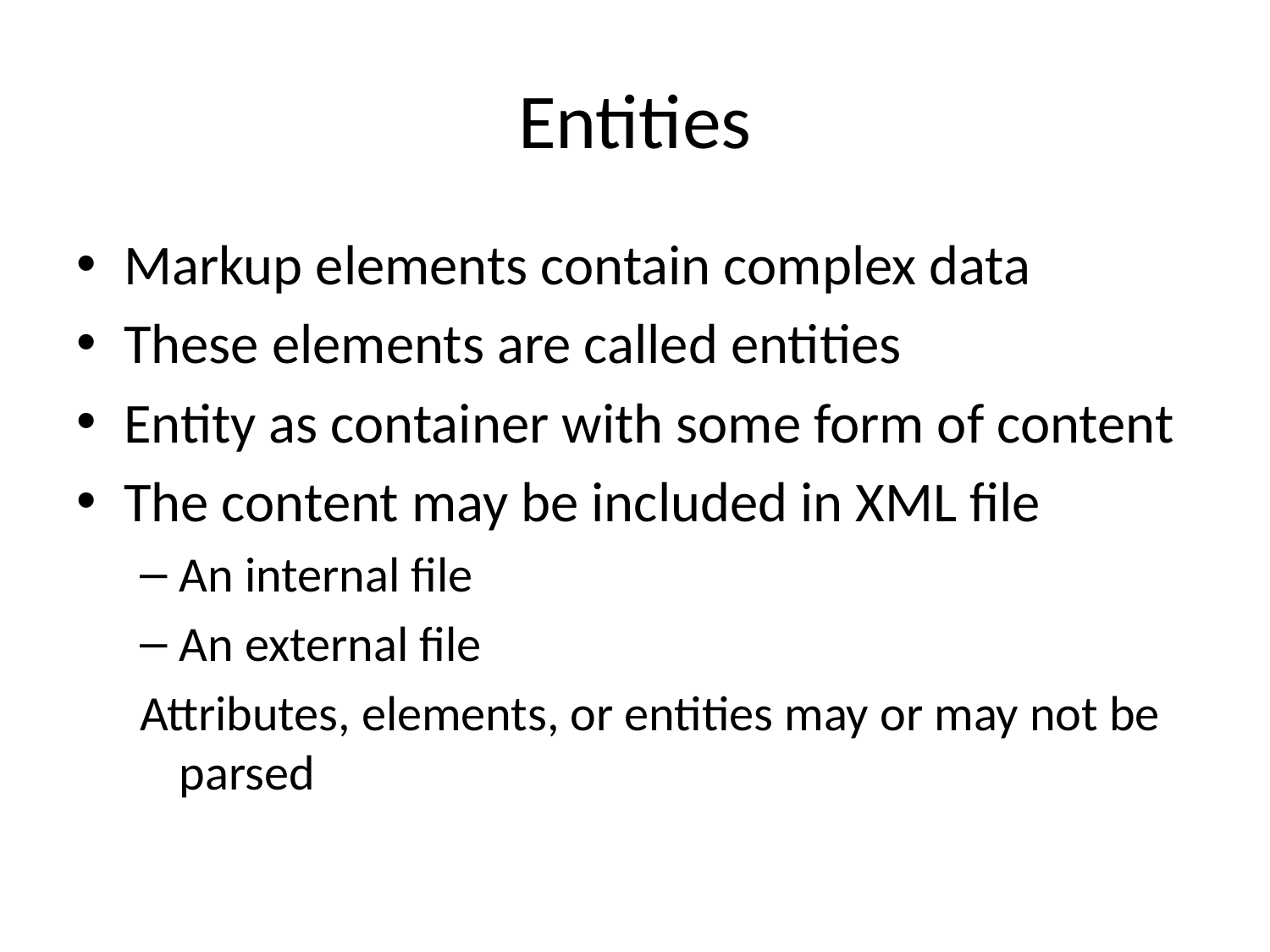

# Entities
Markup elements contain complex data
These elements are called entities
Entity as container with some form of content
The content may be included in XML file
An internal file
An external file
Attributes, elements, or entities may or may not be parsed